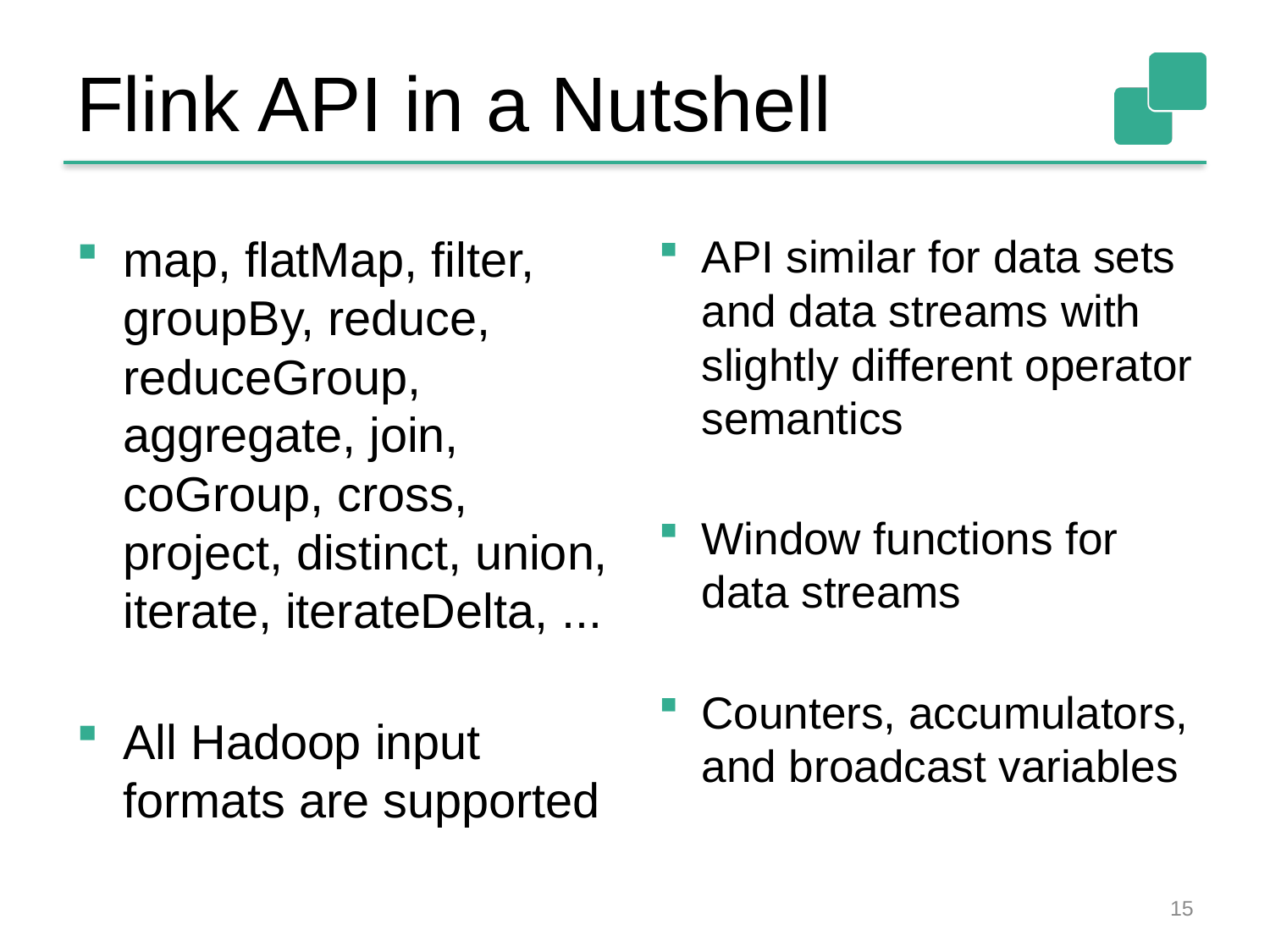

# Flink API in a Nutshell
map, flatMap, filter, groupBy, reduce, reduceGroup, aggregate, join, coGroup, cross, project, distinct, union, iterate, iterateDelta, ...

All Hadoop input formats are supported
API similar for data sets and data streams with slightly different operator semantics

Window functions for data streams

Counters, accumulators, and broadcast variables
15